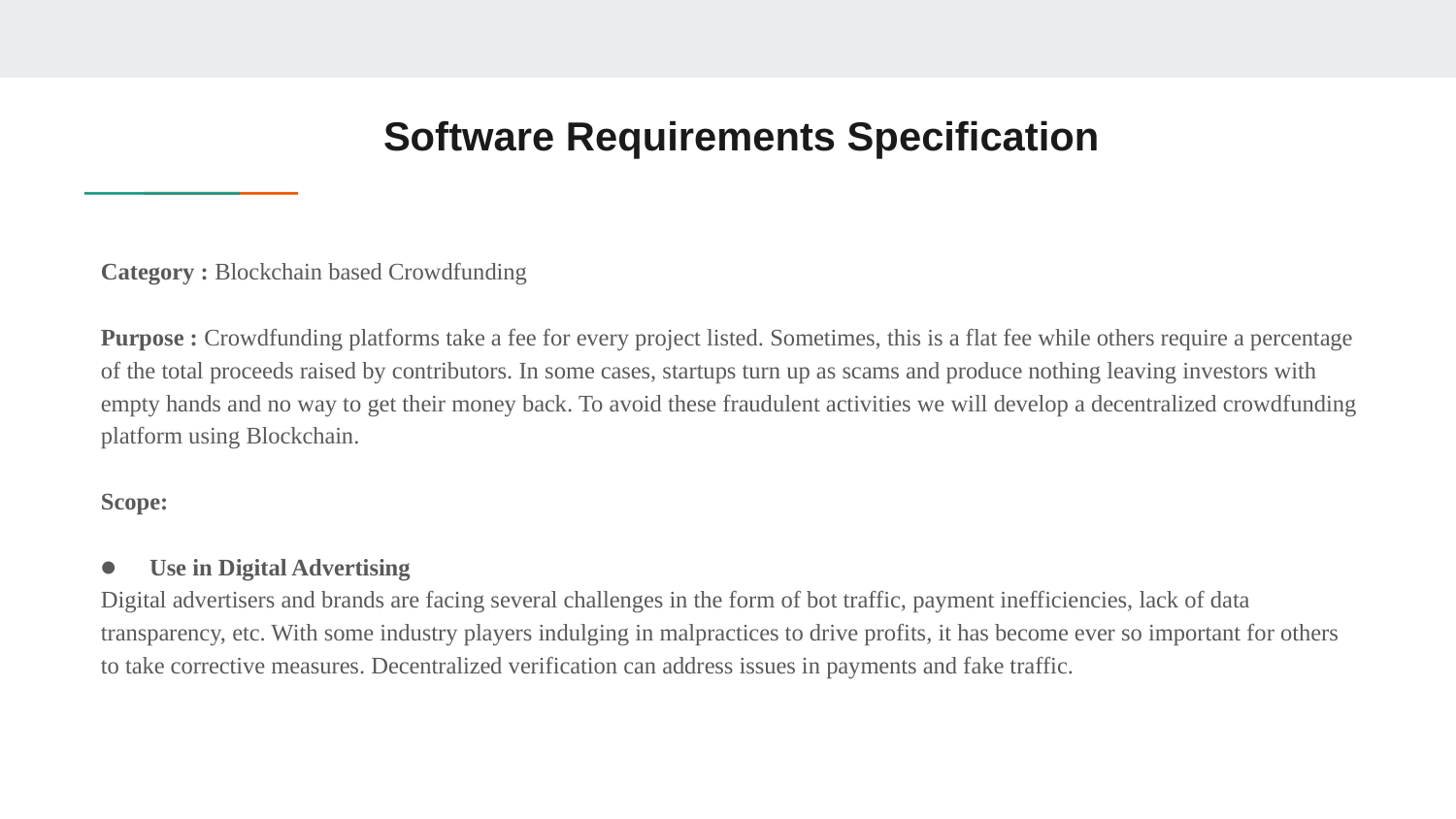

# Software Requirements Specification
Category : Blockchain based Crowdfunding
Purpose : Crowdfunding platforms take a fee for every project listed. Sometimes, this is a flat fee while others require a percentage of the total proceeds raised by contributors. In some cases, startups turn up as scams and produce nothing leaving investors with empty hands and no way to get their money back. To avoid these fraudulent activities we will develop a decentralized crowdfunding platform using Blockchain.
Scope:

Use in Digital Advertising
Digital advertisers and brands are facing several challenges in the form of bot traffic, payment inefficiencies, lack of data transparency, etc. With some industry players indulging in malpractices to drive profits, it has become ever so important for others to take corrective measures. Decentralized verification can address issues in payments and fake traffic.